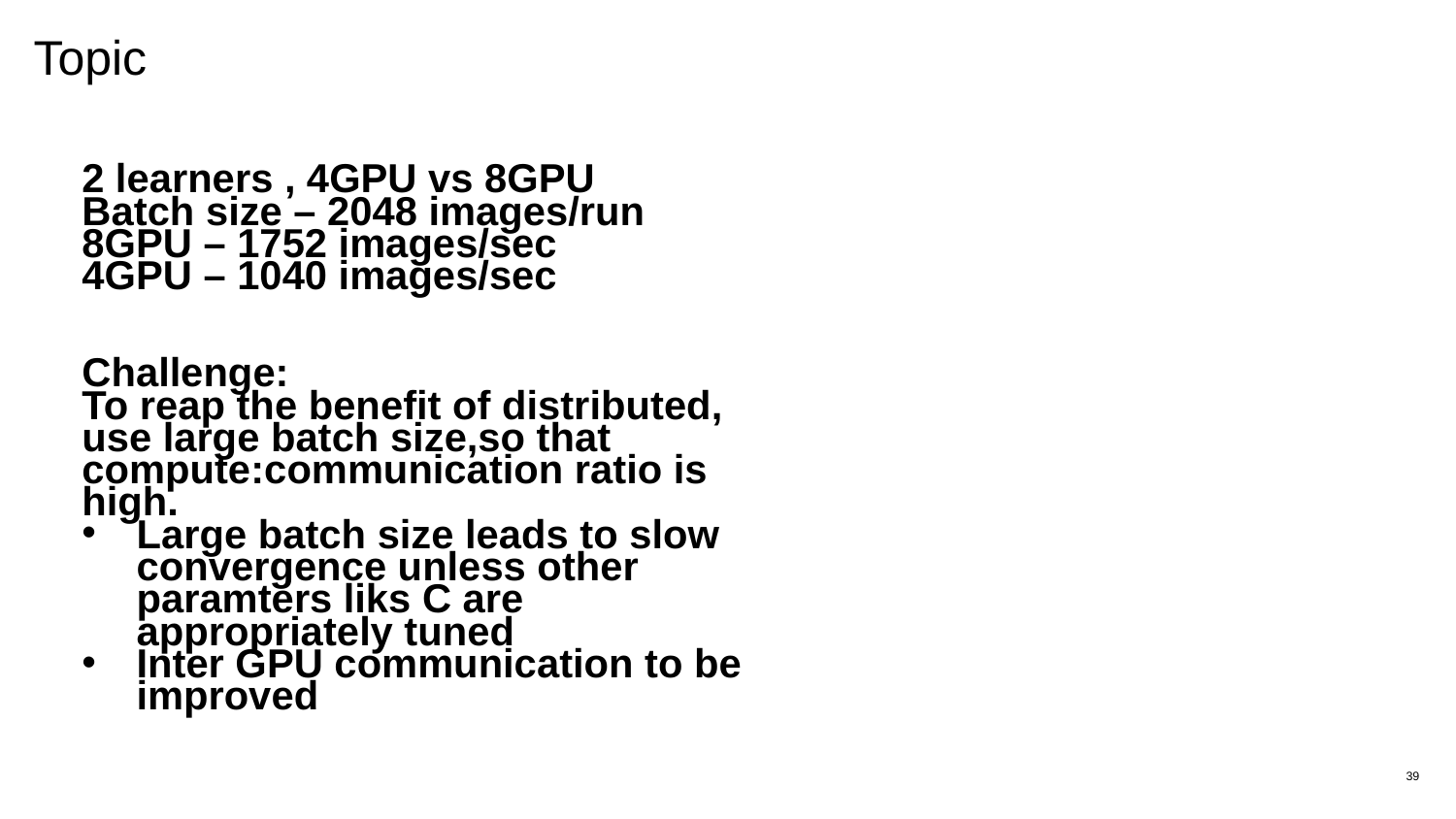

# Topic
2 learners , 4GPU vs 8GPU
Batch size – 2048 images/run
8GPU – 1752 images/sec
4GPU – 1040 images/sec

Challenge:
To reap the benefit of distributed, use large batch size,so that compute:communication ratio is high.
Large batch size leads to slow convergence unless other paramters liks C are appropriately tuned
Inter GPU communication to be improved

39